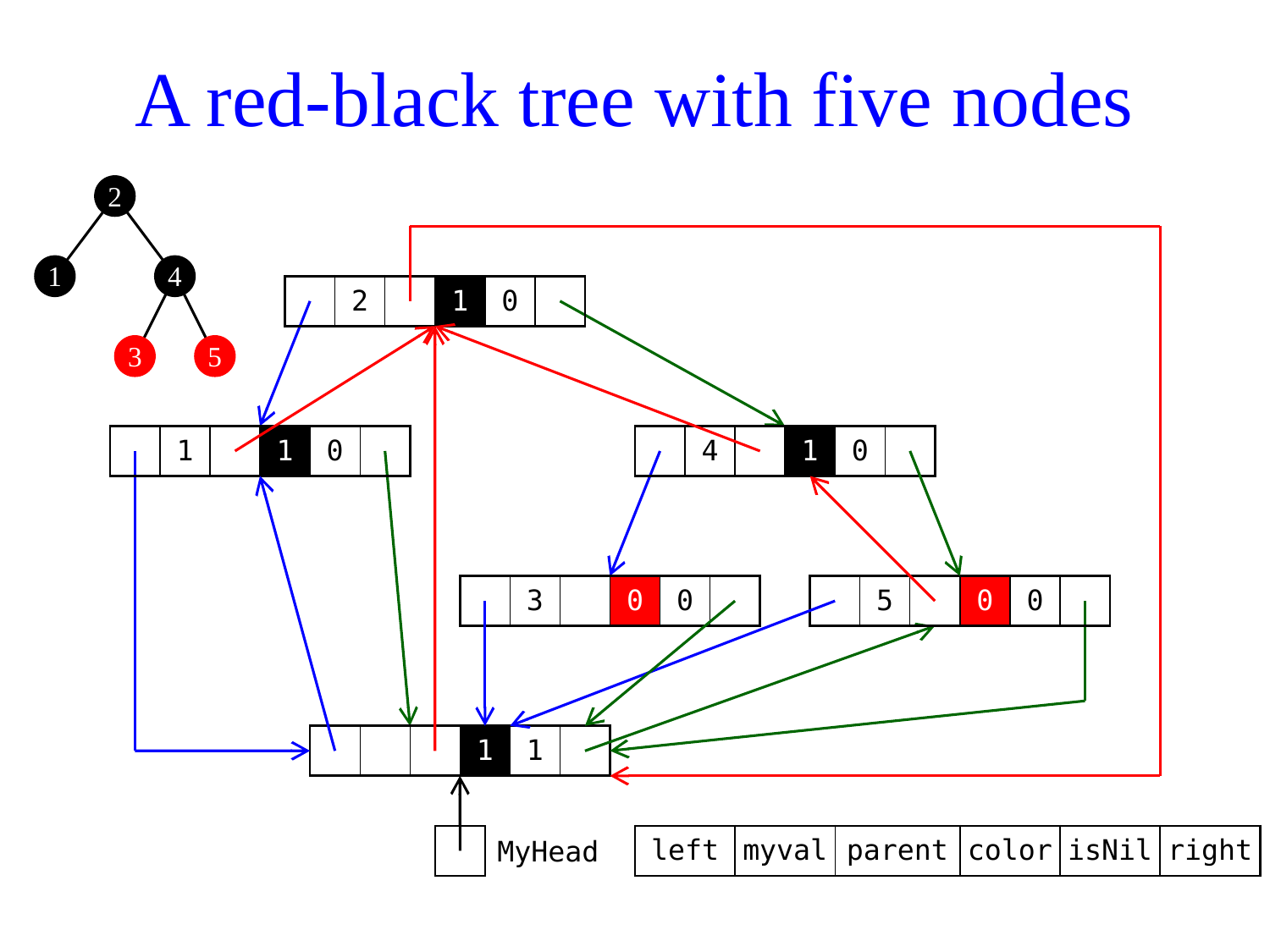

# A red-black tree with five nodes
2
1
4
|  | 2 |  | 1 | 0 |  |
| --- | --- | --- | --- | --- | --- |
3
5
|  | 1 |  | 1 | 0 |  |
| --- | --- | --- | --- | --- | --- |
|  | 4 |  | 1 | 0 |  |
| --- | --- | --- | --- | --- | --- |
|  | 3 |  | 0 | 0 |  |
| --- | --- | --- | --- | --- | --- |
|  | 5 |  | 0 | 0 |  |
| --- | --- | --- | --- | --- | --- |
|  |  |  | 1 | 1 |  |
| --- | --- | --- | --- | --- | --- |

MyHead
| left | myval | parent | color | isNil | right |
| --- | --- | --- | --- | --- | --- |